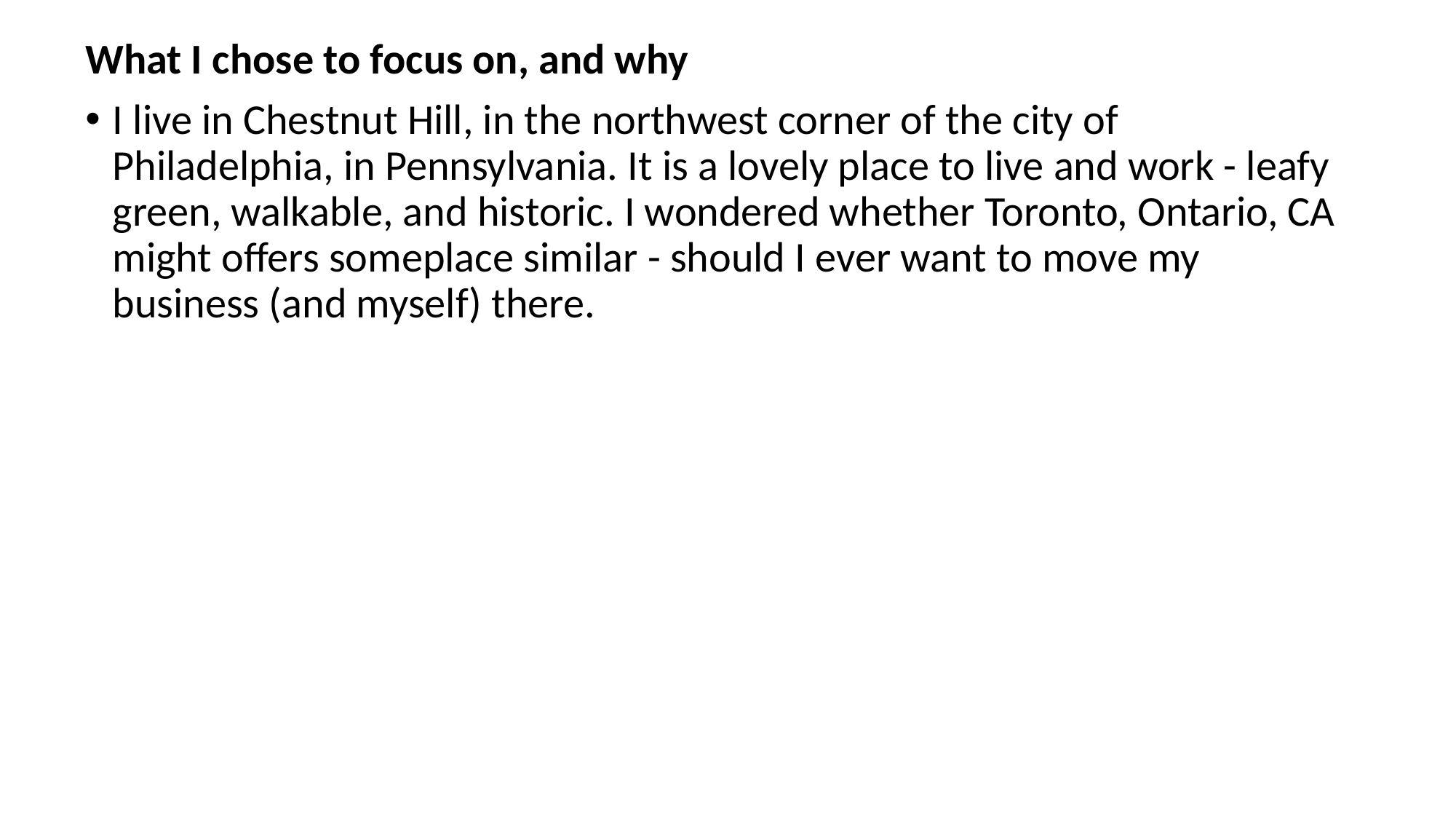

What I chose to focus on, and why
I live in Chestnut Hill, in the northwest corner of the city of Philadelphia, in Pennsylvania. It is a lovely place to live and work - leafy green, walkable, and historic. I wondered whether Toronto, Ontario, CA might offers someplace similar - should I ever want to move my business (and myself) there.